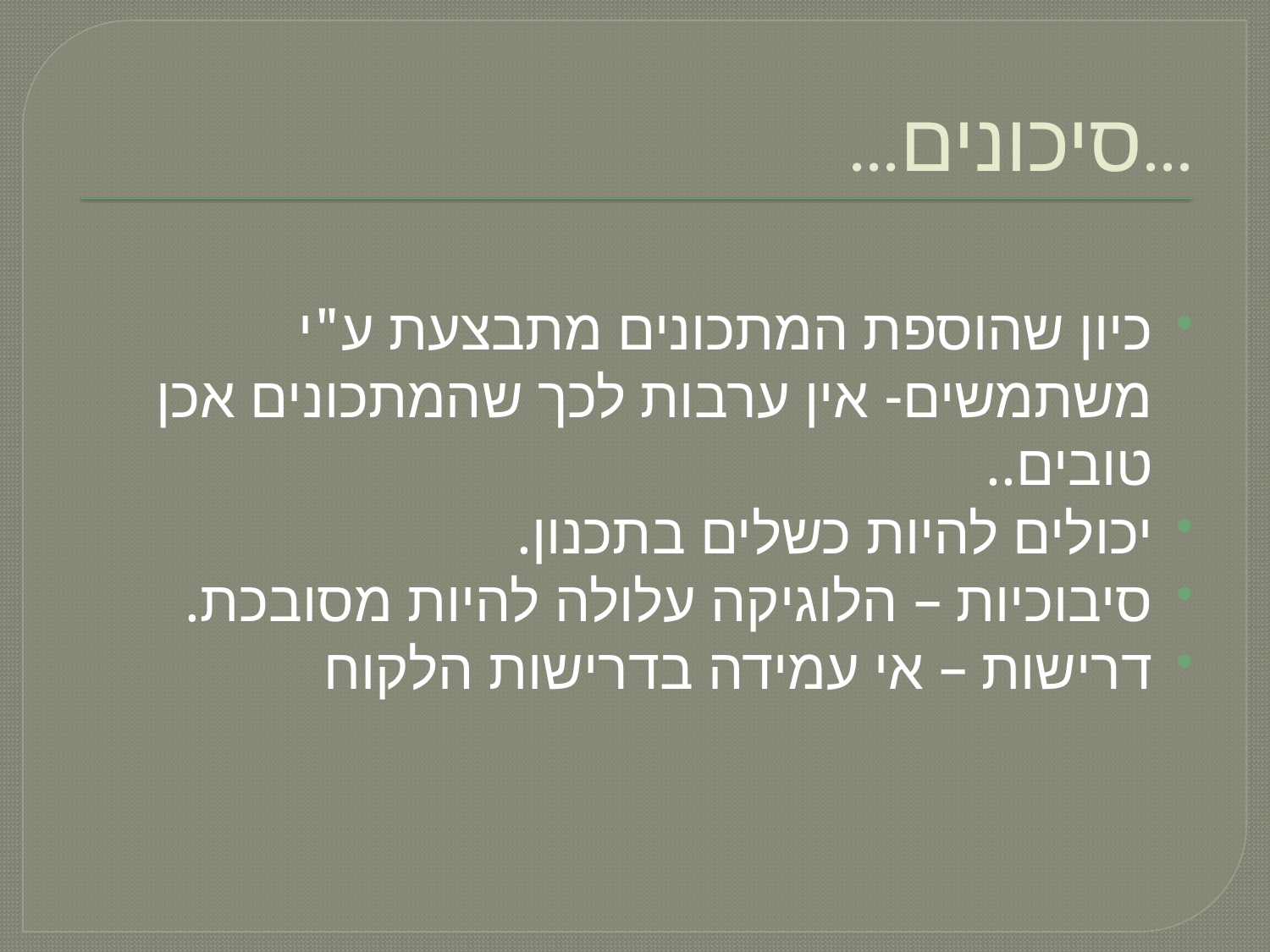

# ...סיכונים...
כיון שהוספת המתכונים מתבצעת ע"י משתמשים- אין ערבות לכך שהמתכונים אכן טובים..
יכולים להיות כשלים בתכנון.
סיבוכיות – הלוגיקה עלולה להיות מסובכת.
דרישות – אי עמידה בדרישות הלקוח